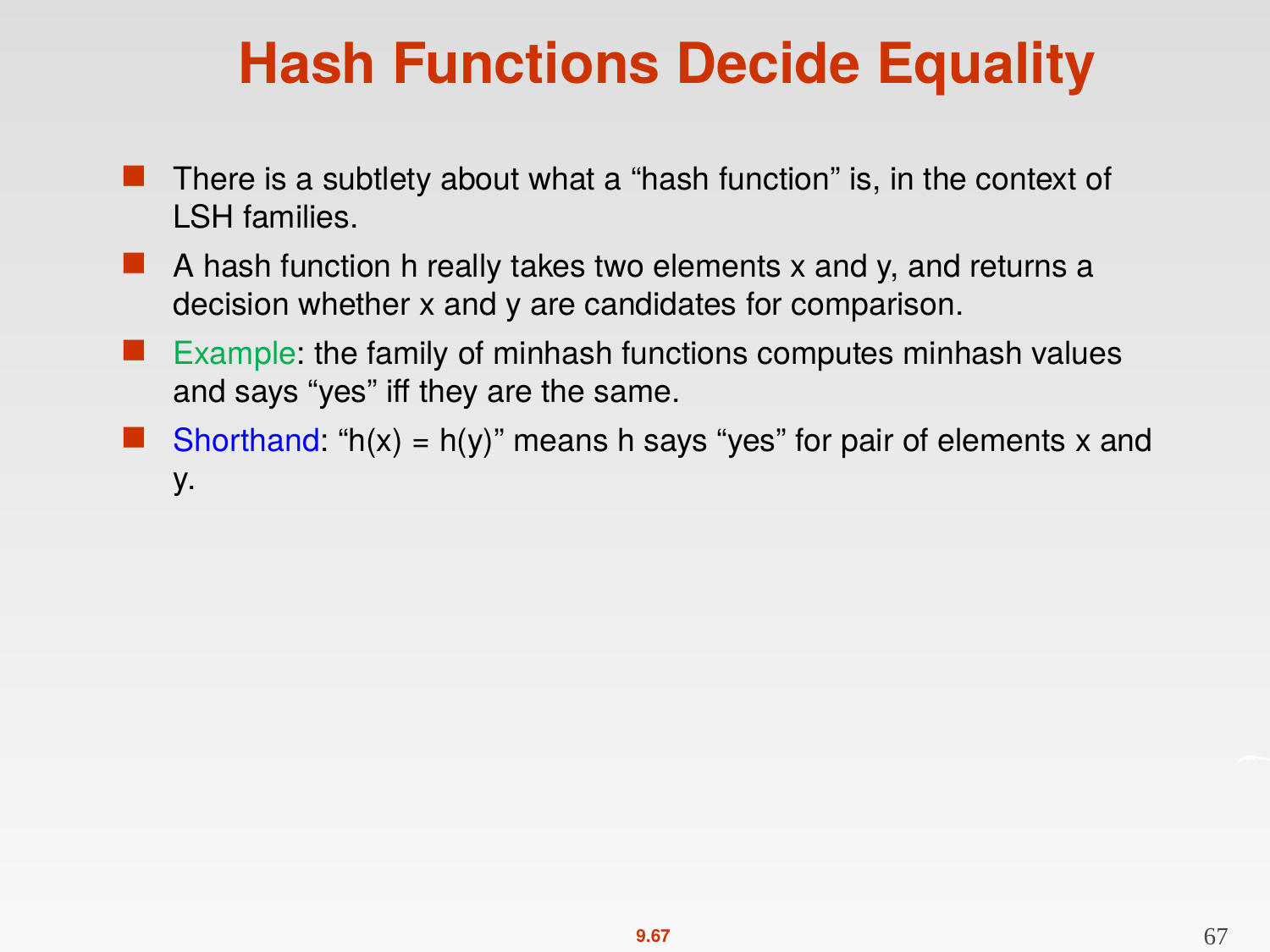

# Hash Functions Decide Equality
There is a subtlety about what a “hash function” is, in the context of LSH families.
A hash function h really takes two elements x and y, and returns a decision whether x and y are candidates for comparison.
Example: the family of minhash functions computes minhash values and says “yes” iff they are the same.
Shorthand: “h(x) = h(y)” means h says “yes” for pair of elements x and y.
67